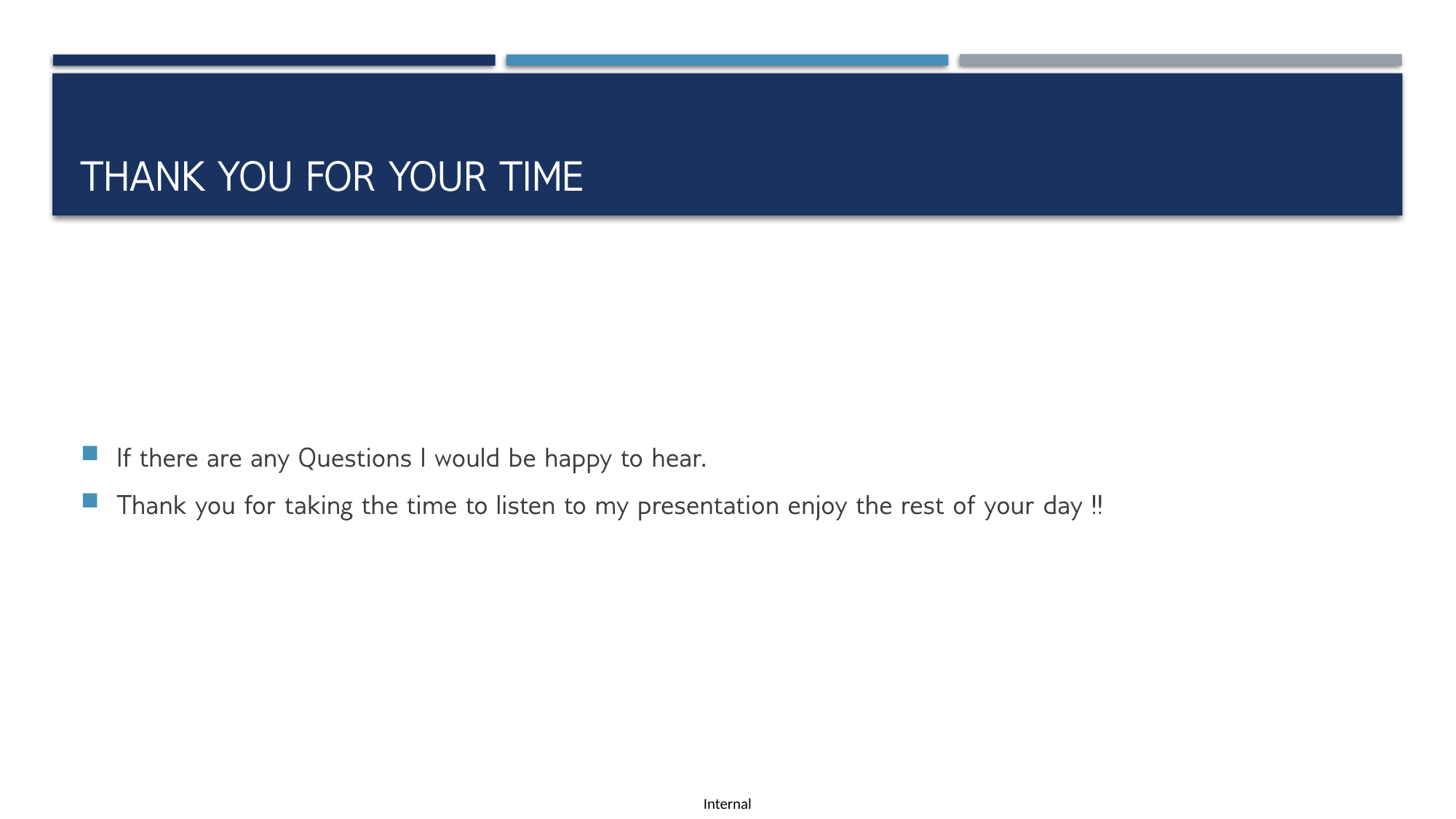

# Thank you for your time
If there are any Questions I would be happy to hear.
Thank you for taking the time to listen to my presentation enjoy the rest of your day !!